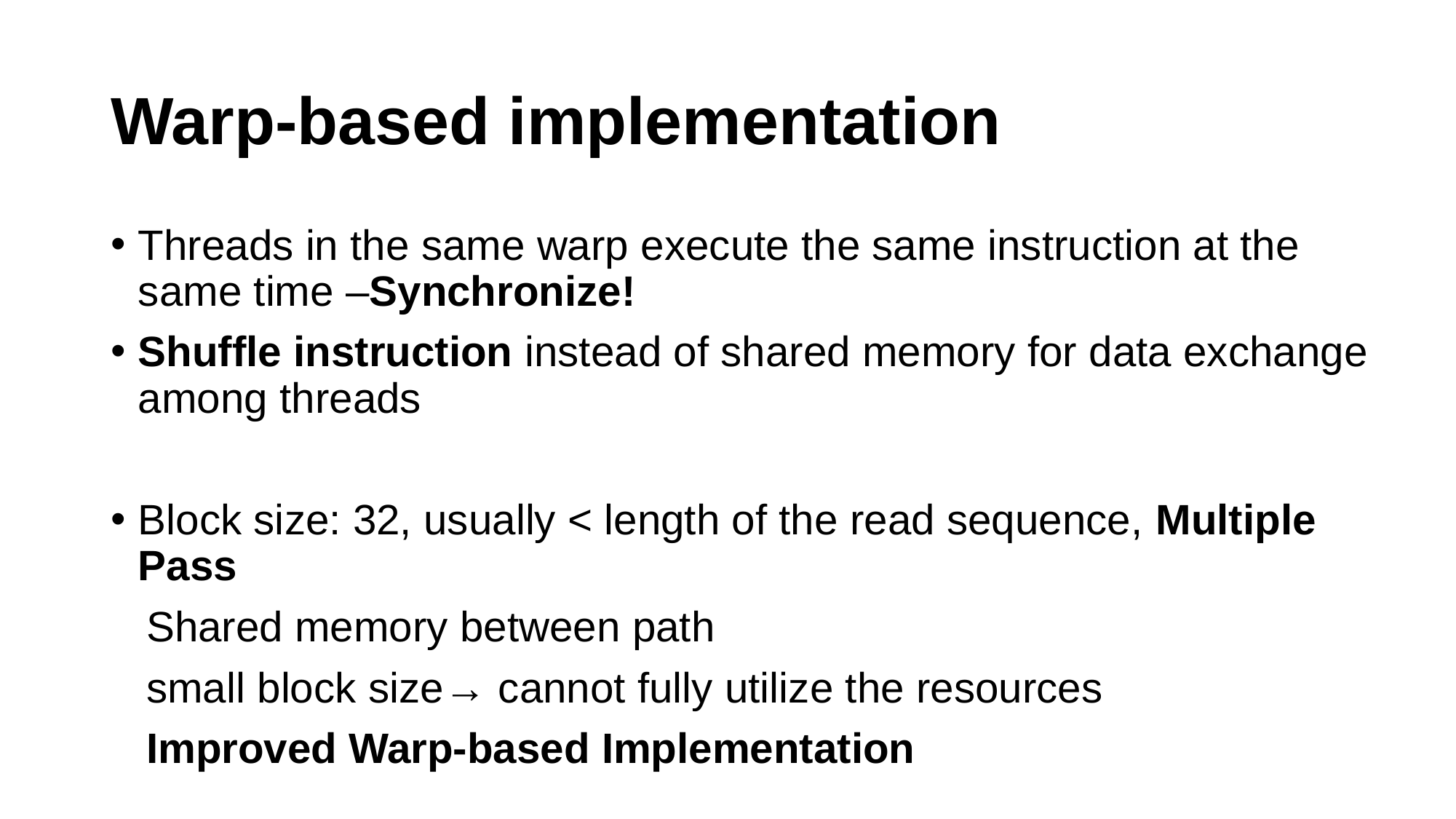

# Warp-based implementation
Threads in the same warp execute the same instruction at the same time –Synchronize!
Shuffle instruction instead of shared memory for data exchange among threads

Block size: 32, usually < length of the read sequence, Multiple Pass
   Shared memory between path
   small block size→ cannot fully utilize the resources
   Improved Warp-based Implementation